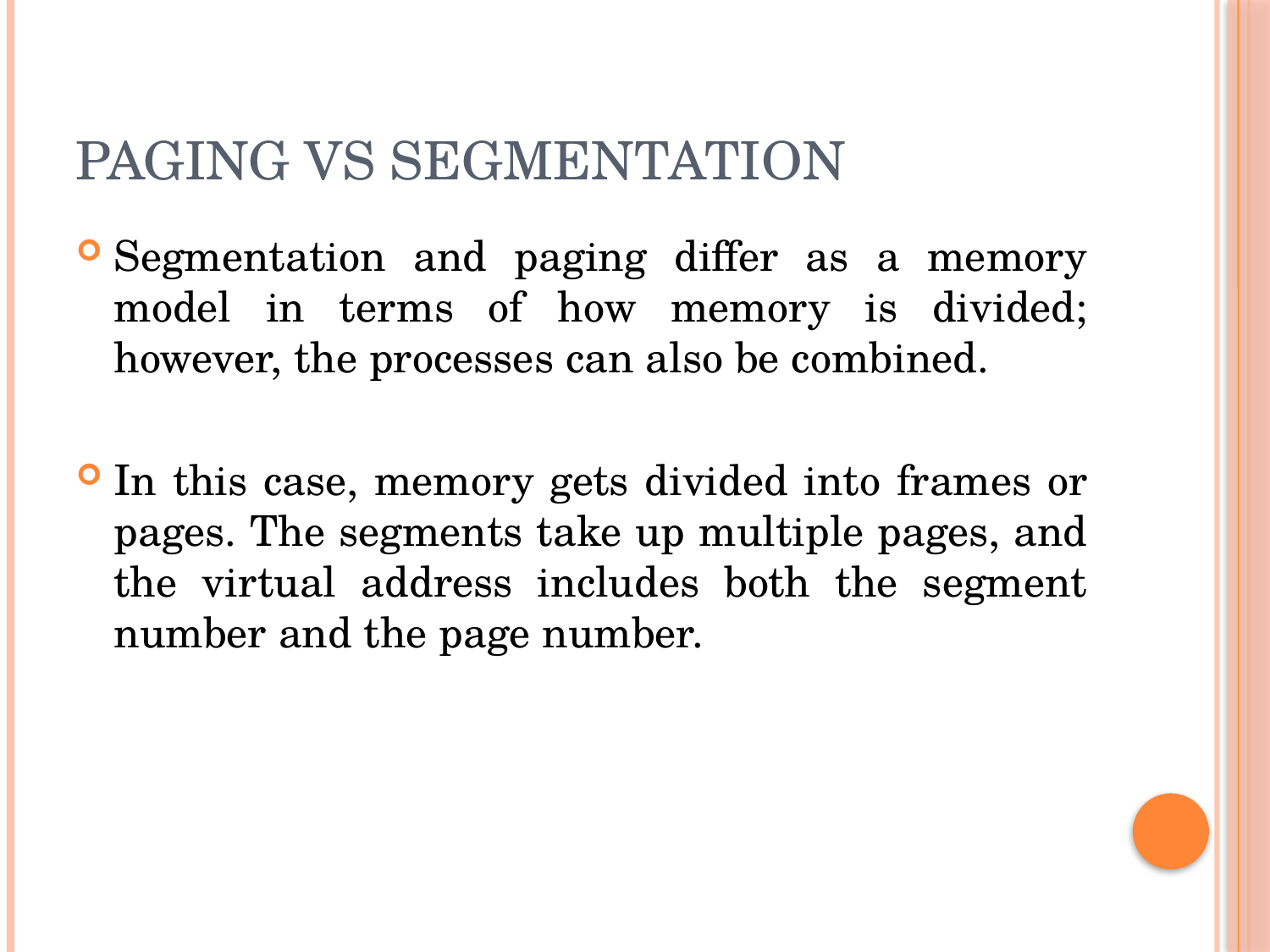

# PAGING VS SEGMENTATION
Segmentation and paging differ as a memory model in terms of how memory is divided; however, the processes can also be combined.

In this case, memory gets divided into frames or pages. The segments take up multiple pages, and the virtual address includes both the segment number and the page number.